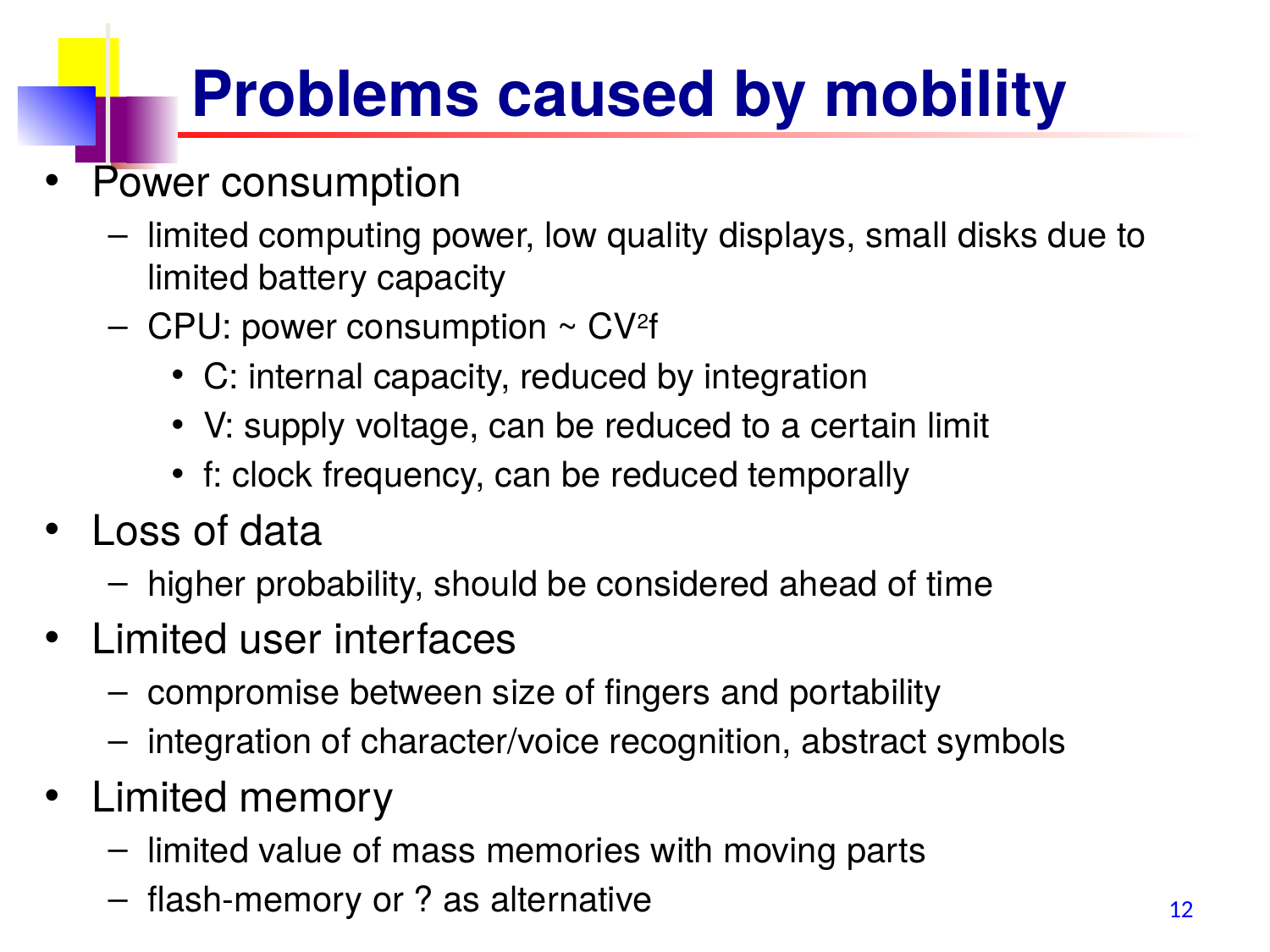

# Problems caused by mobility
Power consumption
limited computing power, low quality displays, small disks due to limited battery capacity
CPU: power consumption ~ CV2f
C: internal capacity, reduced by integration
V: supply voltage, can be reduced to a certain limit
f: clock frequency, can be reduced temporally
Loss of data
higher probability, should be considered ahead of time
Limited user interfaces
compromise between size of fingers and portability
integration of character/voice recognition, abstract symbols
Limited memory
limited value of mass memories with moving parts
flash-memory or ? as alternative

12